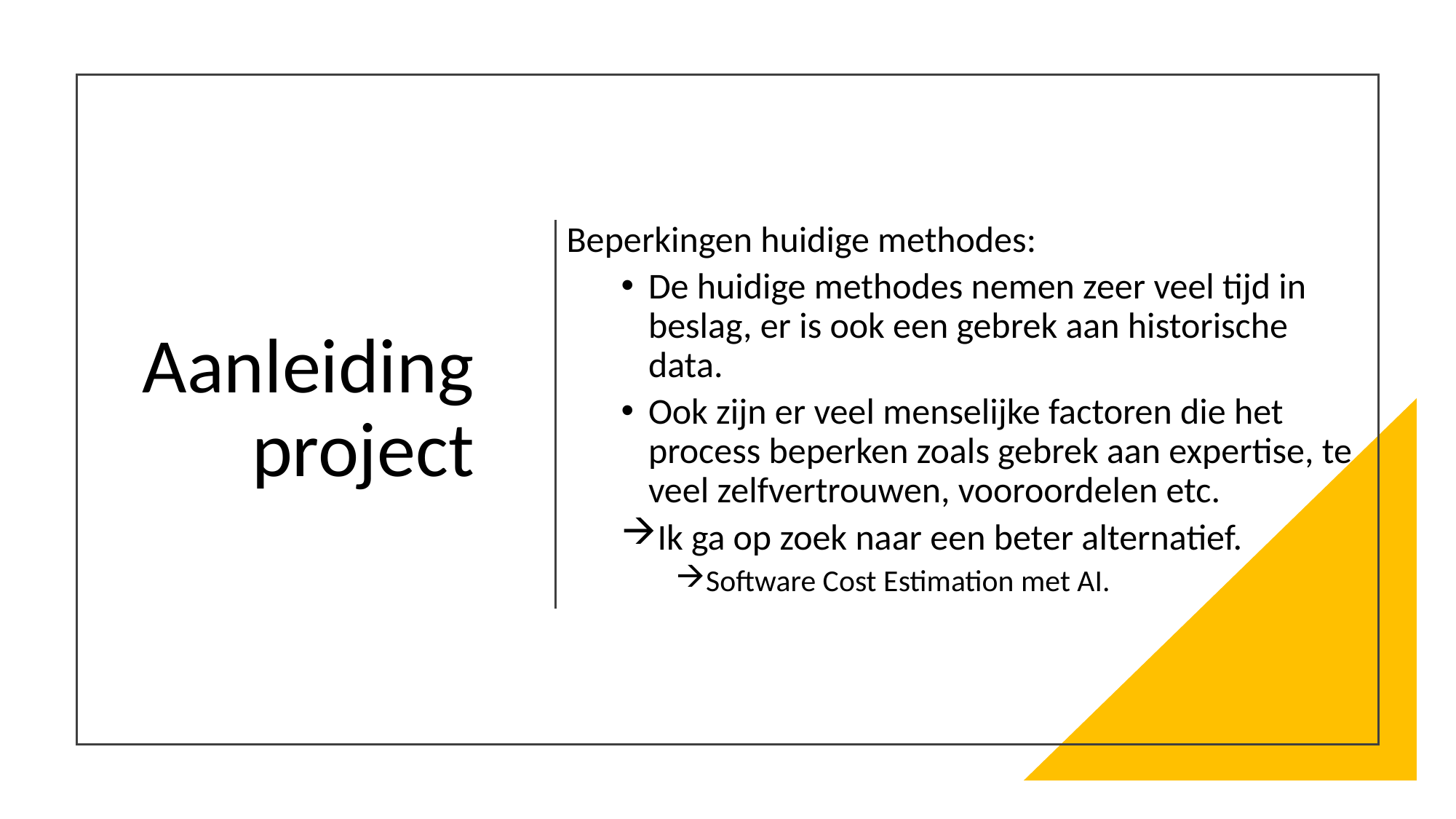

# Aanleiding project
Beperkingen huidige methodes:
De huidige methodes nemen zeer veel tijd in beslag, er is ook een gebrek aan historische data.
Ook zijn er veel menselijke factoren die het process beperken zoals gebrek aan expertise, te veel zelfvertrouwen, vooroordelen etc.
Ik ga op zoek naar een beter alternatief.
Software Cost Estimation met AI.